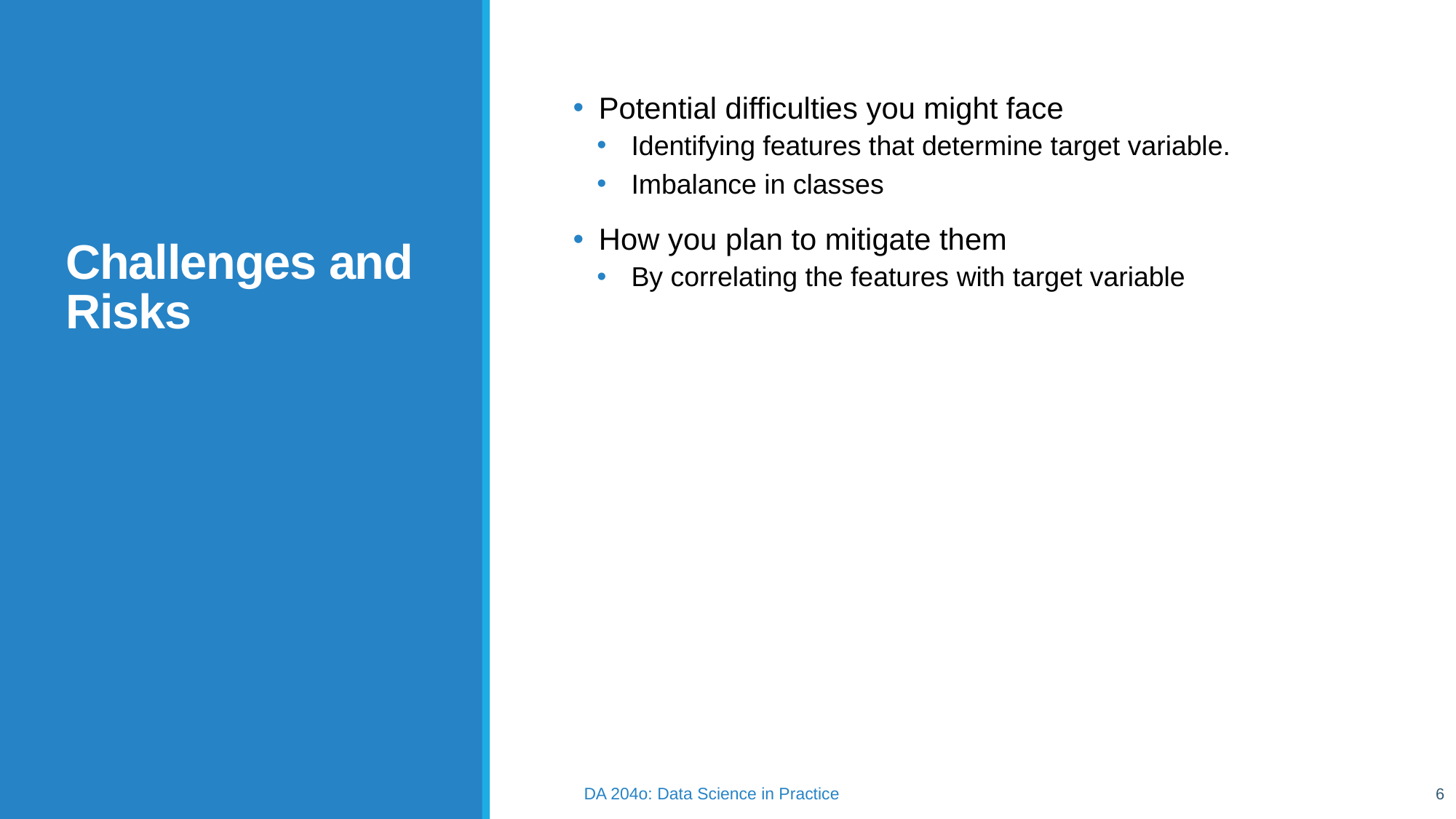

# Challenges and Risks
Potential difficulties you might face
Identifying features that determine target variable.
Imbalance in classes
How you plan to mitigate them
By correlating the features with target variable

6
DA 204o: Data Science in Practice